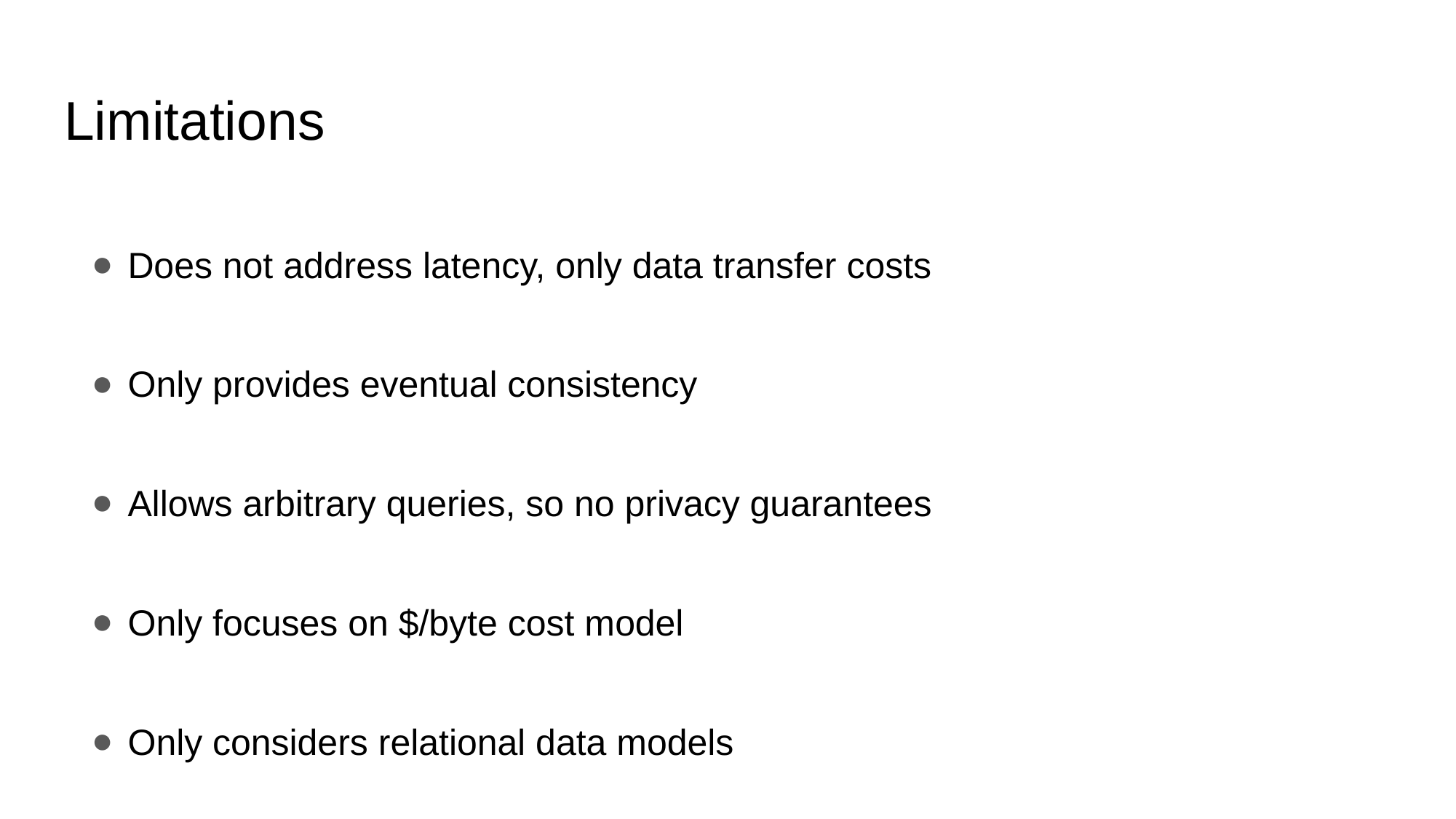

# Limitations
Does not address latency, only data transfer costs
Only provides eventual consistency
Allows arbitrary queries, so no privacy guarantees
Only focuses on $/byte cost model
Only considers relational data models